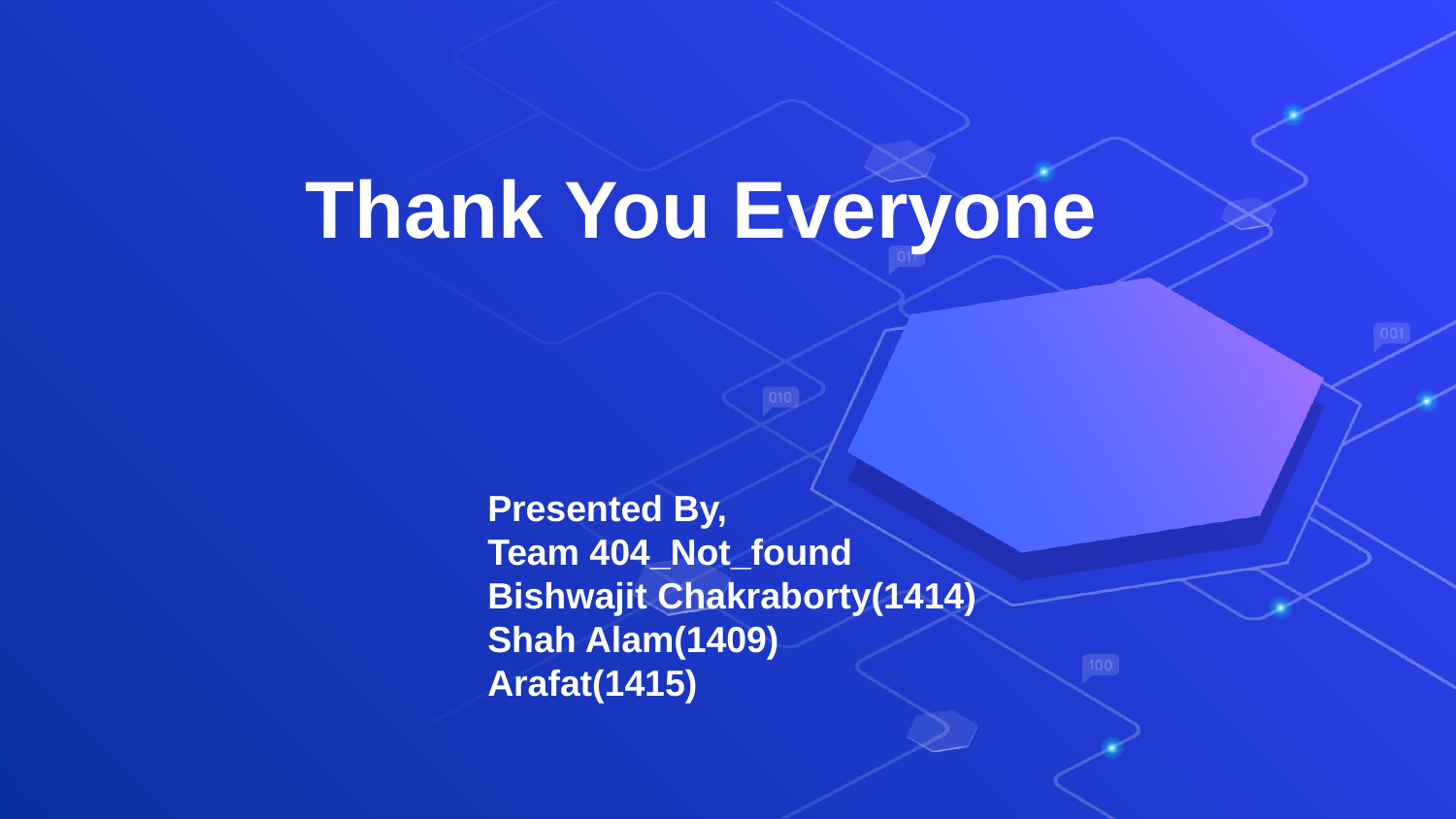

Thank You Everyone
Presented By,
Team 404_Not_found
Bishwajit Chakraborty(1414)
Shah Alam(1409)
Arafat(1415)